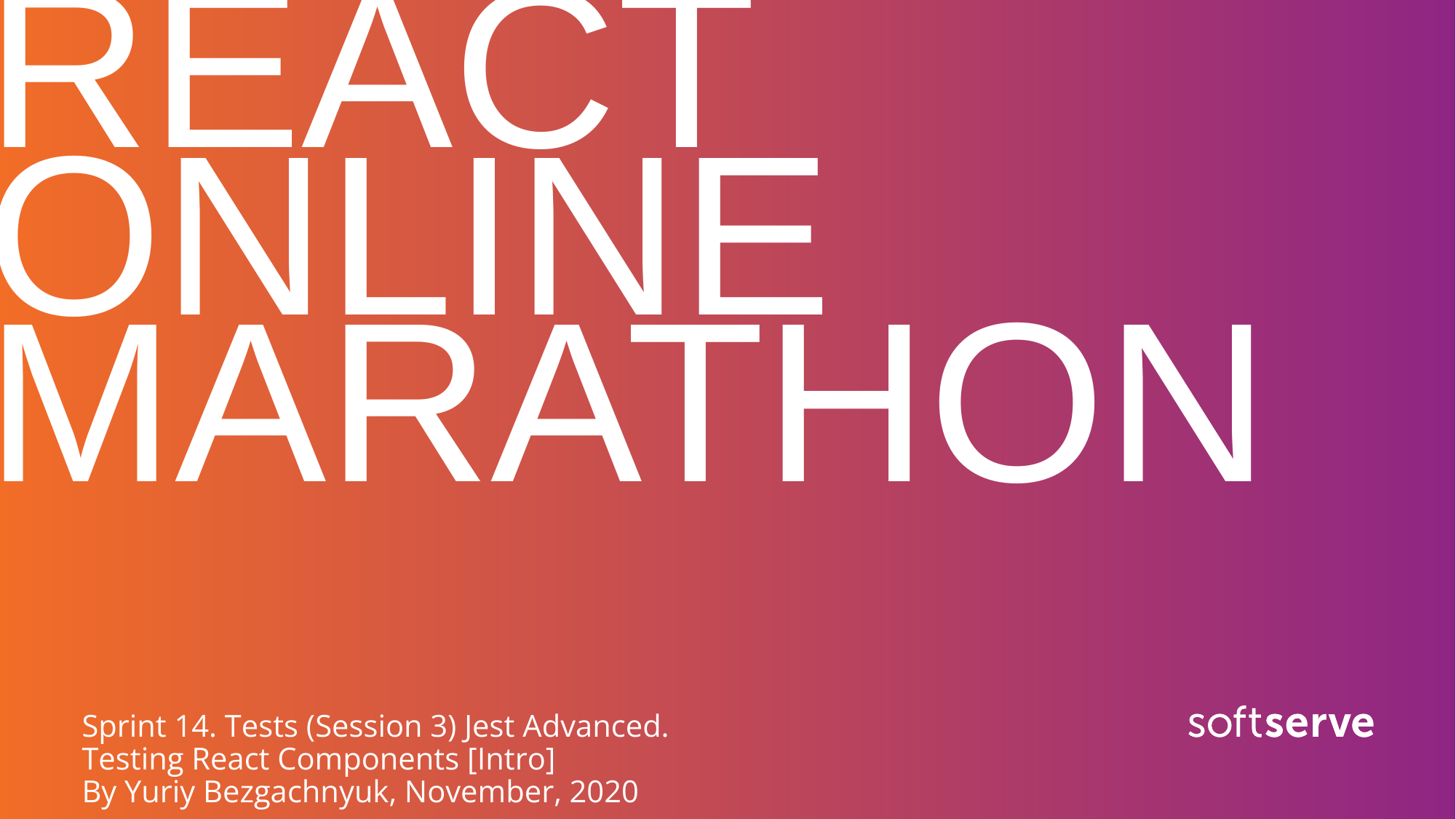

# REACT ONLINE MARATHON
Sprint 14. Tests (Session 3) Jest Advanced.
Testing React Components [Intro]
By Yuriy Bezgachnyuk, November, 2020